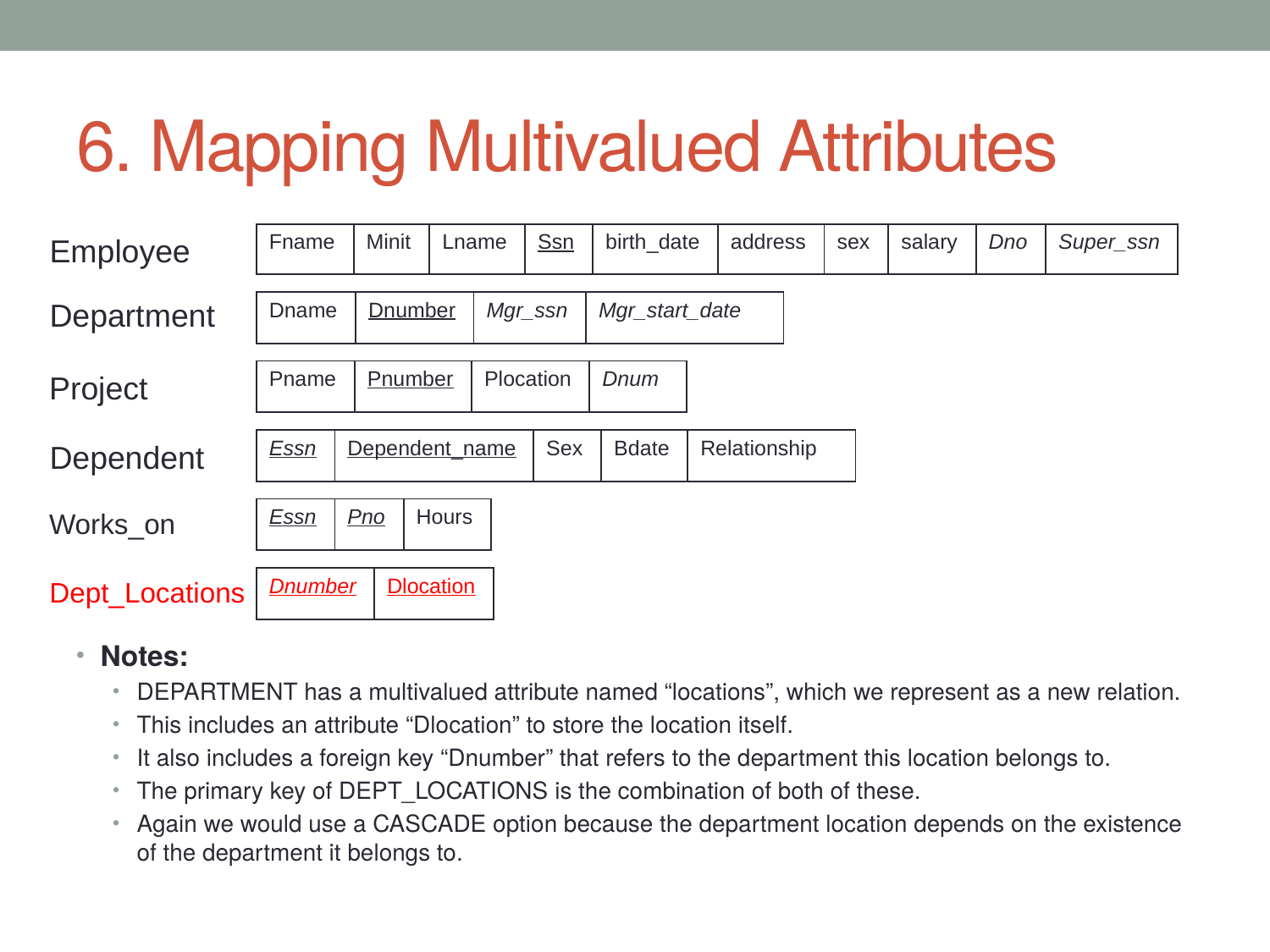

# 6. Mapping Multivalued Attributes
| Fname | Minit | Lname | Ssn | birth\_date | address | sex | salary | Dno | Super\_ssn |
| --- | --- | --- | --- | --- | --- | --- | --- | --- | --- |
Employee
Department
| Dname | Dnumber | Mgr\_ssn | Mgr\_start\_date |
| --- | --- | --- | --- |
| Pname | Pnumber | Plocation | Dnum |
| --- | --- | --- | --- |
Project
| Essn | Dependent\_name | Sex | Bdate | Relationship |
| --- | --- | --- | --- | --- |
Dependent
| Essn | Pno | Hours |
| --- | --- | --- |
Works_on
| Dnumber | Dlocation |
| --- | --- |
Dept_Locations
Notes:
DEPARTMENT has a multivalued attribute named “locations”, which we represent as a new relation.
This includes an attribute “Dlocation” to store the location itself.
It also includes a foreign key “Dnumber” that refers to the department this location belongs to.
The primary key of DEPT_LOCATIONS is the combination of both of these.
Again we would use a CASCADE option because the department location depends on the existence of the department it belongs to.